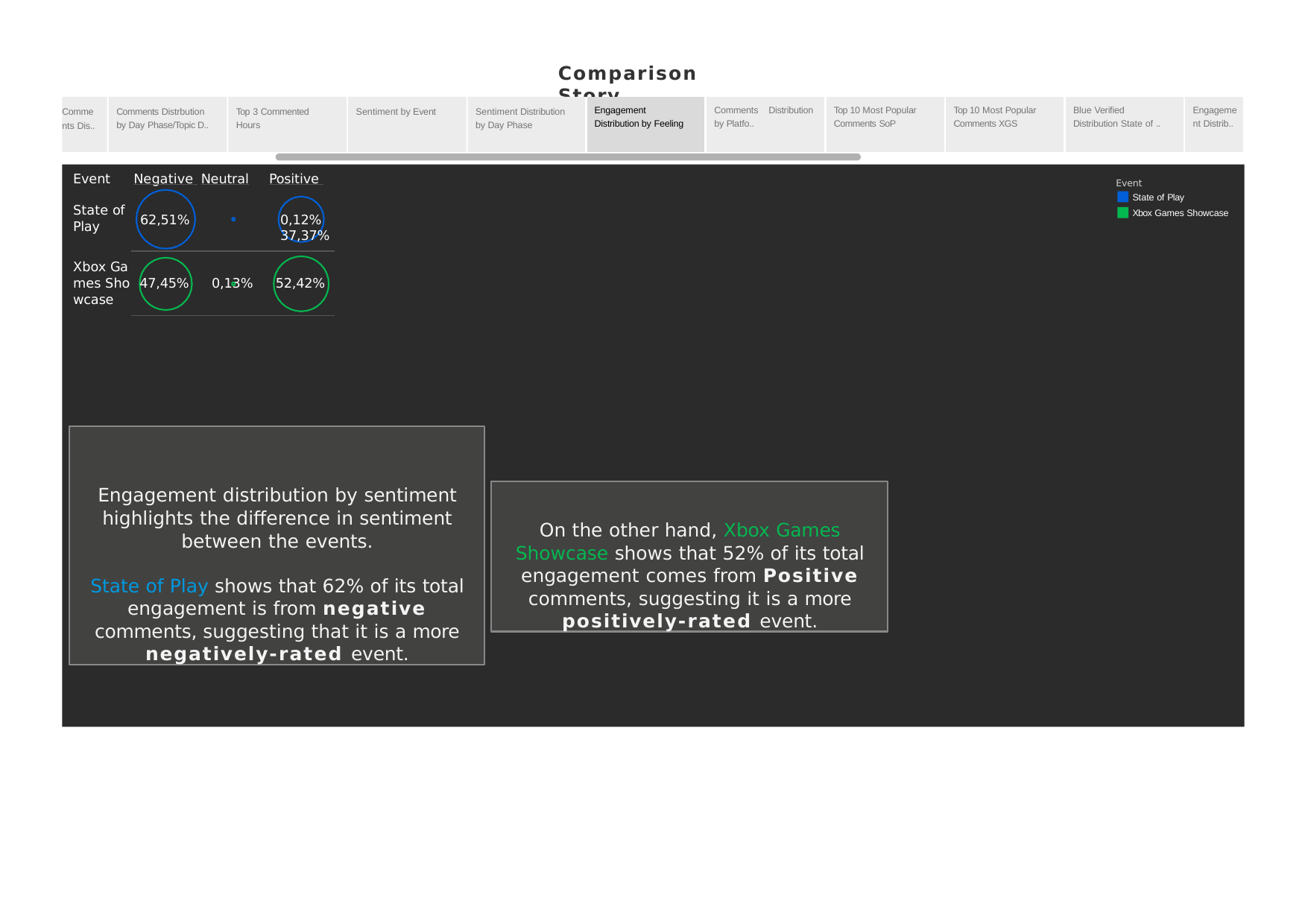

Comparison Story

| Engagement Distribution by Feeling | Comments Distribution by Platfo.. | Top 10 Most Popular Comments SoP | Top 10 Most Popular Comments XGS | Blue Verified Distribution State of .. | Engageme nt Distrib.. |
| --- | --- | --- | --- | --- | --- |
Comments Distrbution by Day Phase/Topic D..
Top 3 Commented Hours
Sentiment Distribution by Day Phase
Comme
Sentiment by Event
nts Dis..

Event	Negative Neutral	Positive

62,51%	0,12%	37,37%
Event
State of Play
Xbox Games Showcase

State of Play
Xbox Ga
mes Sho 47,45% wcase
0,13%
52,42%

Engagement distribution by sentiment highlights the difference in sentiment between the events.

State of Play shows that 62% of its total engagement is from negative comments, suggesting that it is a more
negatively-rated event.

On the other hand, Xbox Games Showcase shows that 52% of its total engagement comes from Positive comments, suggesting it is a more positively-rated event.